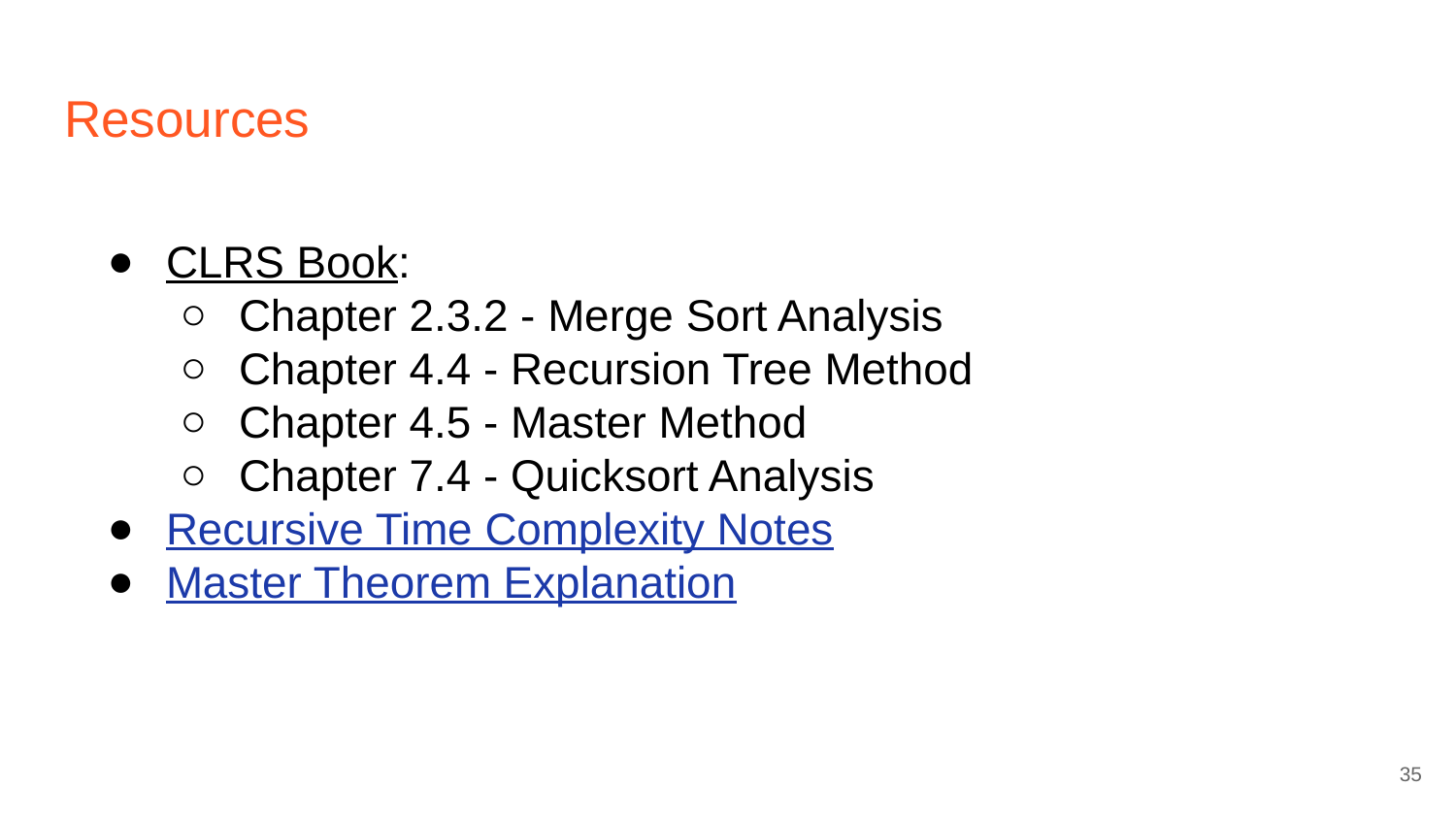

# Resources
CLRS Book:
Chapter 2.3.2 - Merge Sort Analysis
Chapter 4.4 - Recursion Tree Method
Chapter 4.5 - Master Method
Chapter 7.4 - Quicksort Analysis
Recursive Time Complexity Notes
Master Theorem Explanation
35